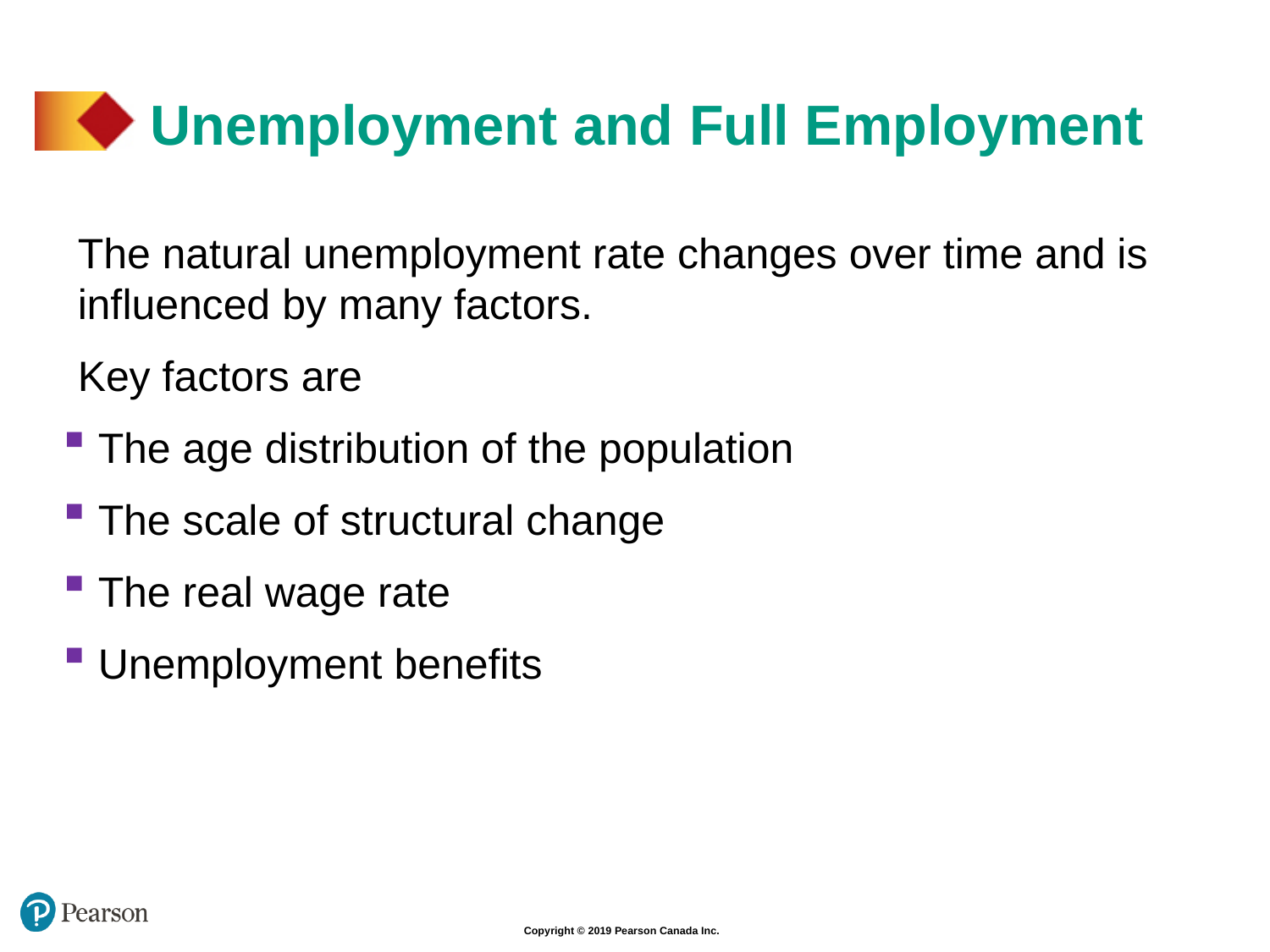

# Unemployment and Full Employment
The natural unemployment rate changes over time and is influenced by many factors.
Key factors are
 The age distribution of the population
 The scale of structural change
 The real wage rate
 Unemployment benefits